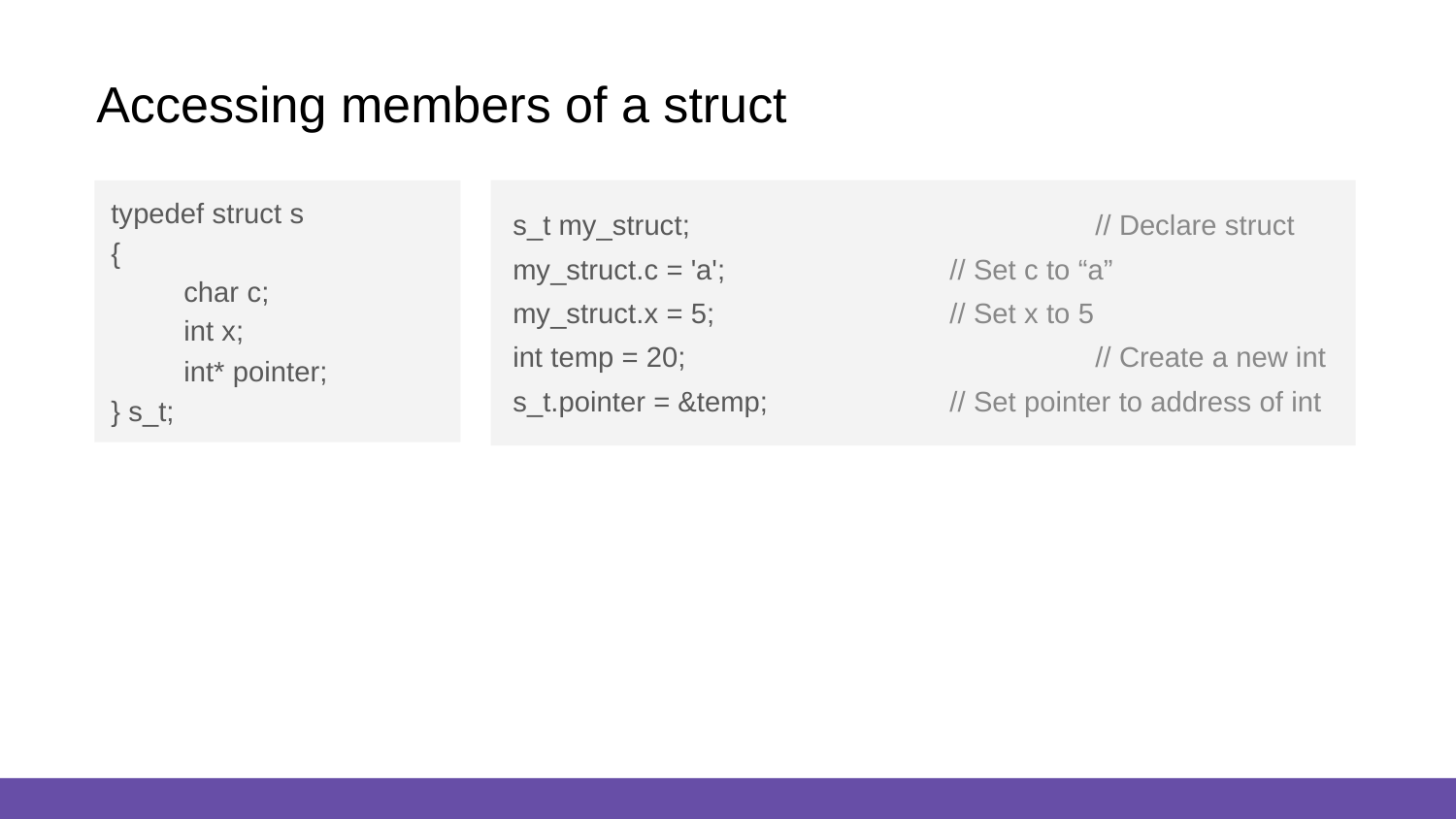

# Accessing members of a struct
typedef struct s
{
char c;
int x;
int* pointer;
} s_t;
s_t my_struct;			// Declare struct
my_struct.c = 'a';		// Set c to “a”
my_struct.x = 5;		// Set x to 5
int temp = 20;			// Create a new int
s_t.pointer = &temp;		// Set pointer to address of int